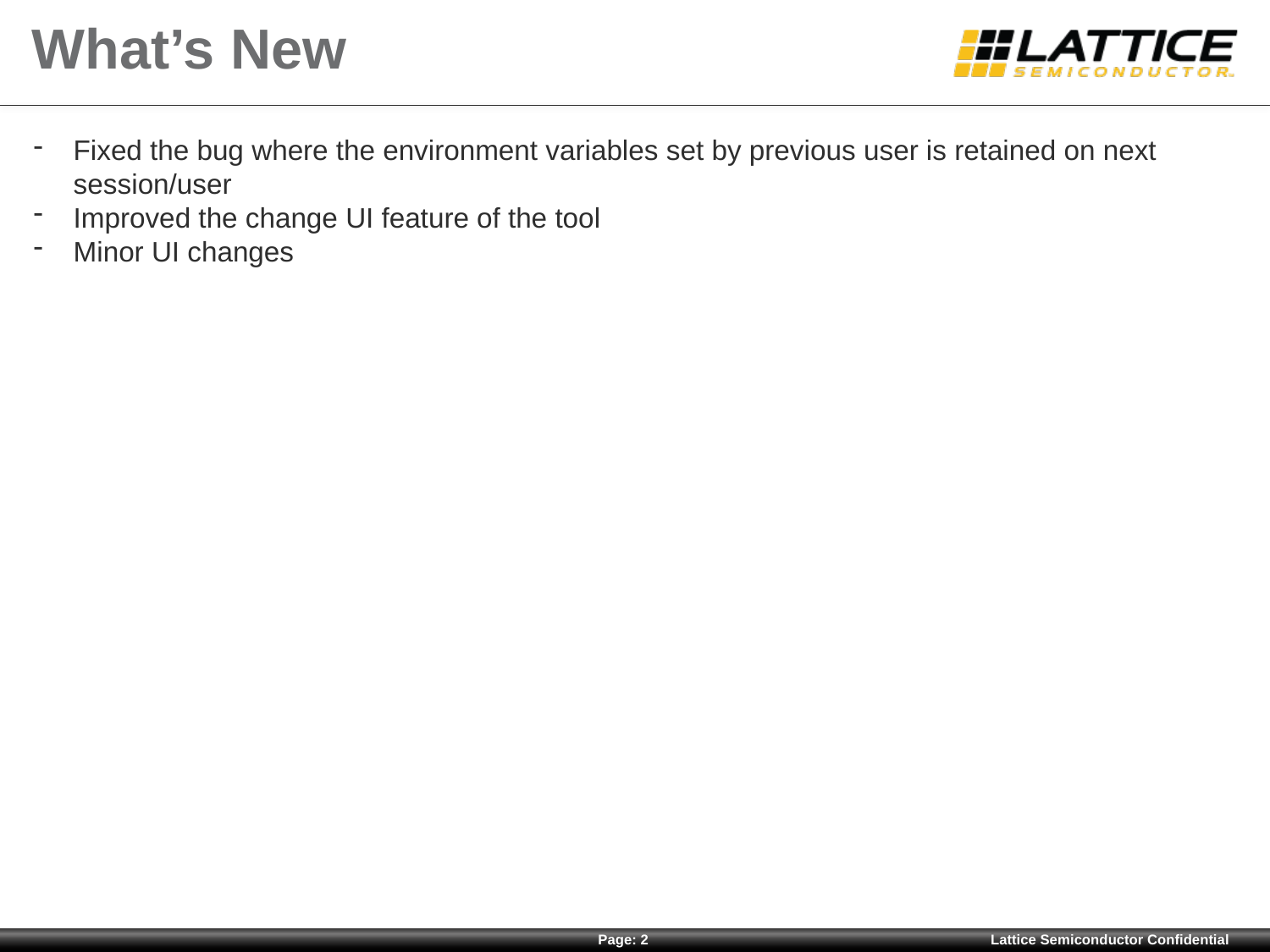

What’s New
Fixed the bug where the environment variables set by previous user is retained on next session/user
Improved the change UI feature of the tool
Minor UI changes